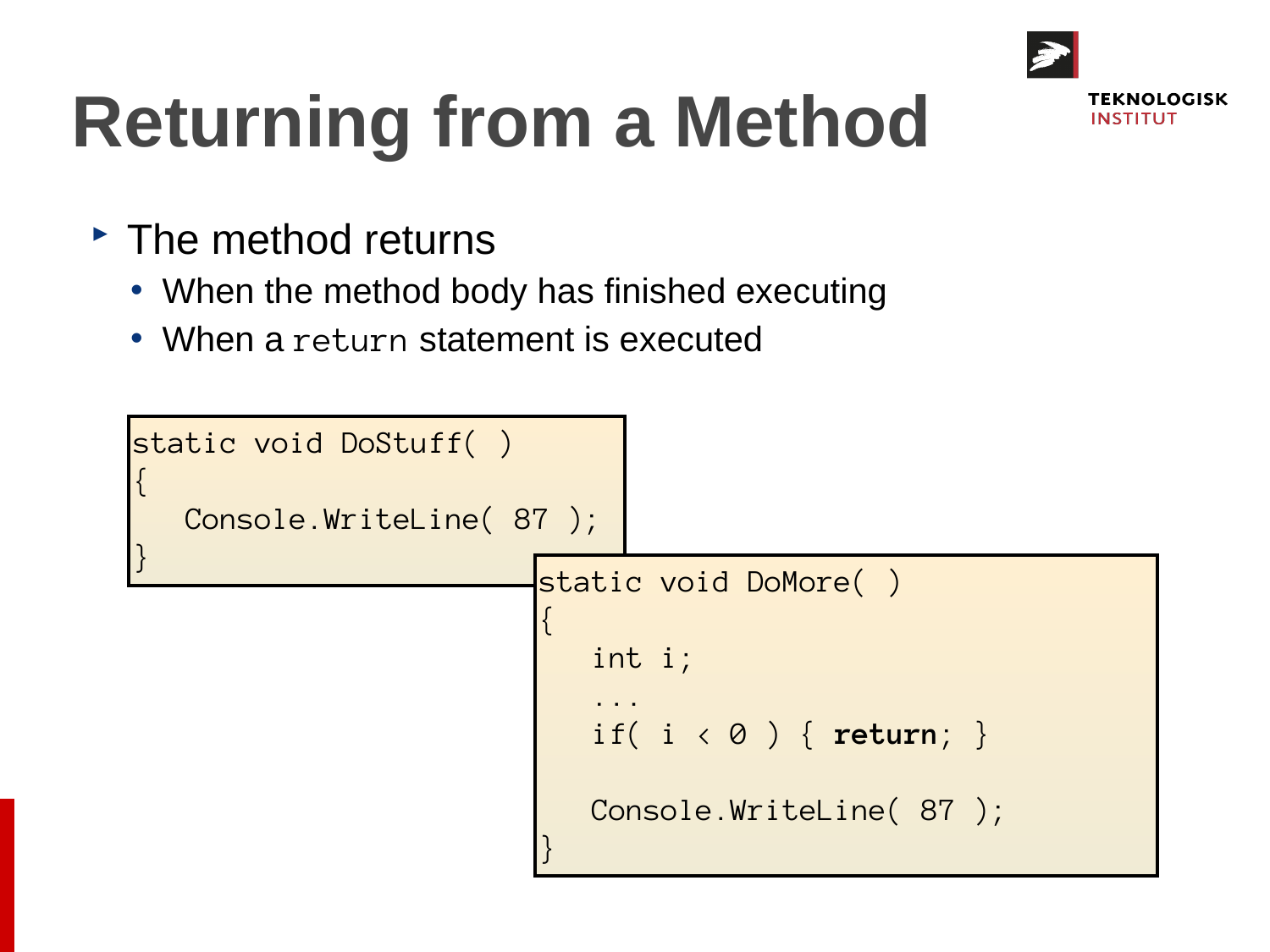

# Returning from a Method
The method returns
When the method body has finished executing
When a return statement is executed
static void DoStuff( )
{
   Console.WriteLine( 87 );
}
static void DoMore( )
{
   int i;
   ...
   if( i < 0 ) { return; }

   Console.WriteLine( 87 );
}